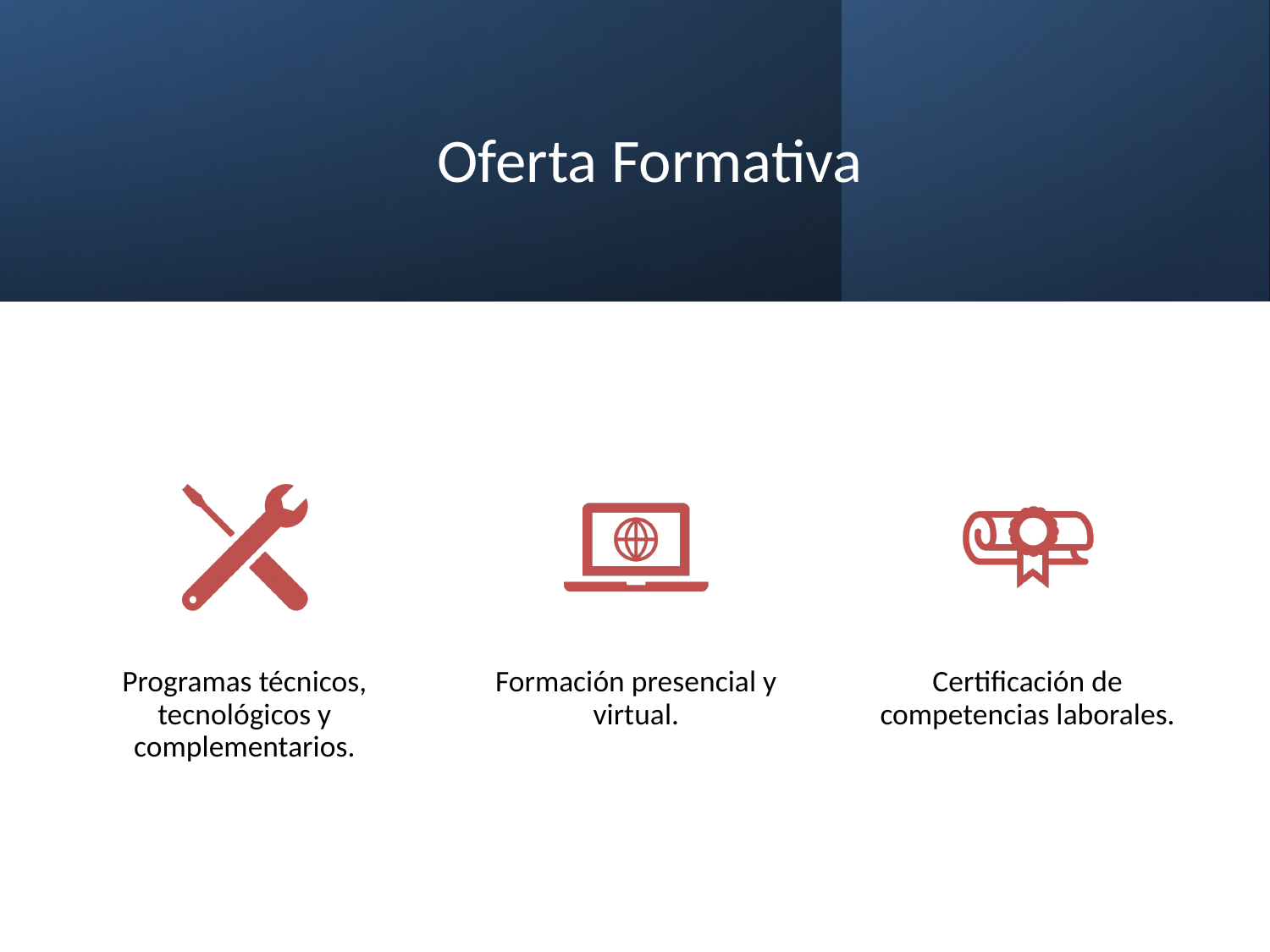

# Oferta Formativa
Programas técnicos, tecnológicos y complementarios.
Formación presencial y virtual.
Certificación de competencias laborales.